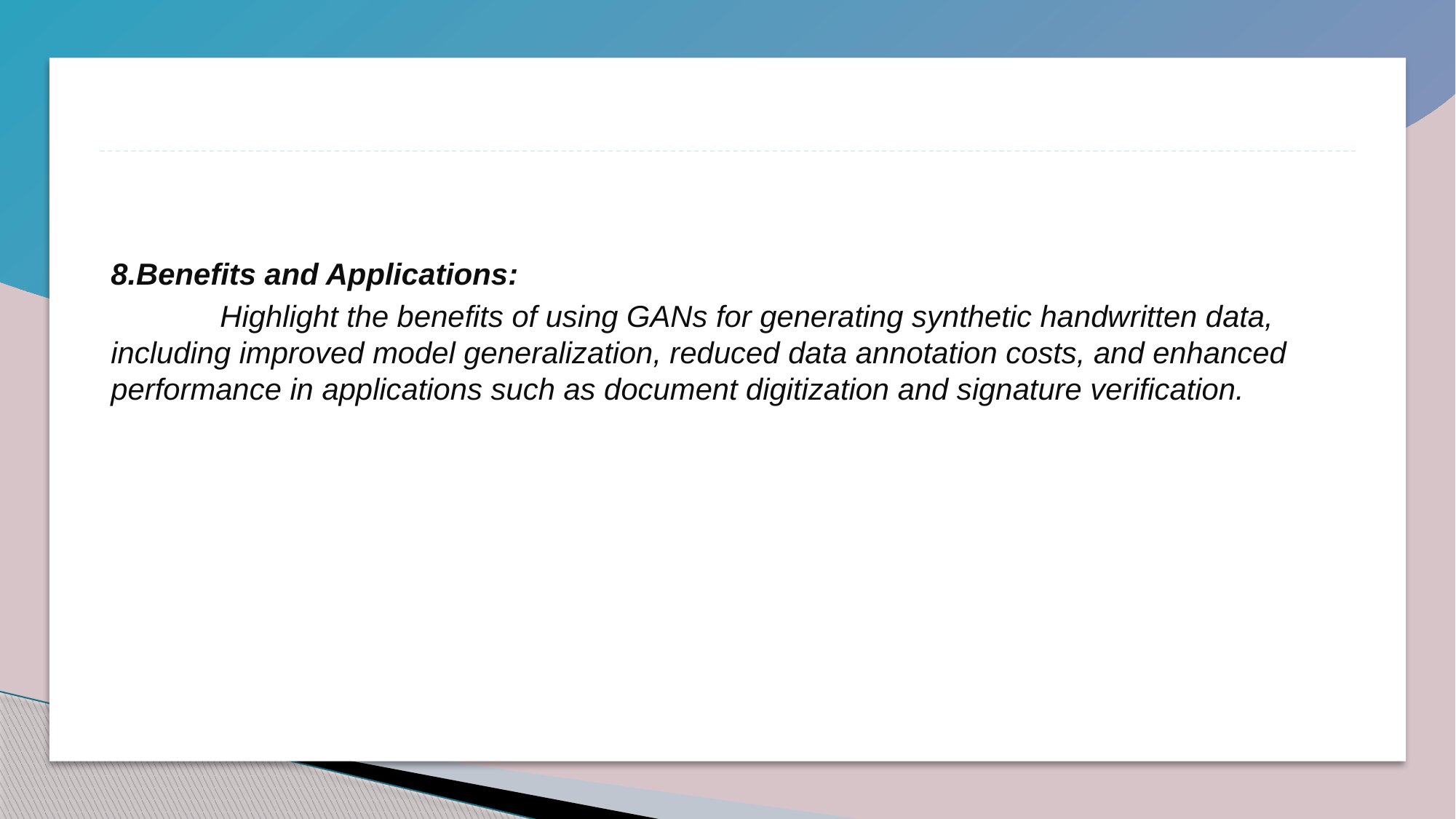

8.Benefits and Applications:
	Highlight the benefits of using GANs for generating synthetic handwritten data, including improved model generalization, reduced data annotation costs, and enhanced performance in applications such as document digitization and signature verification.